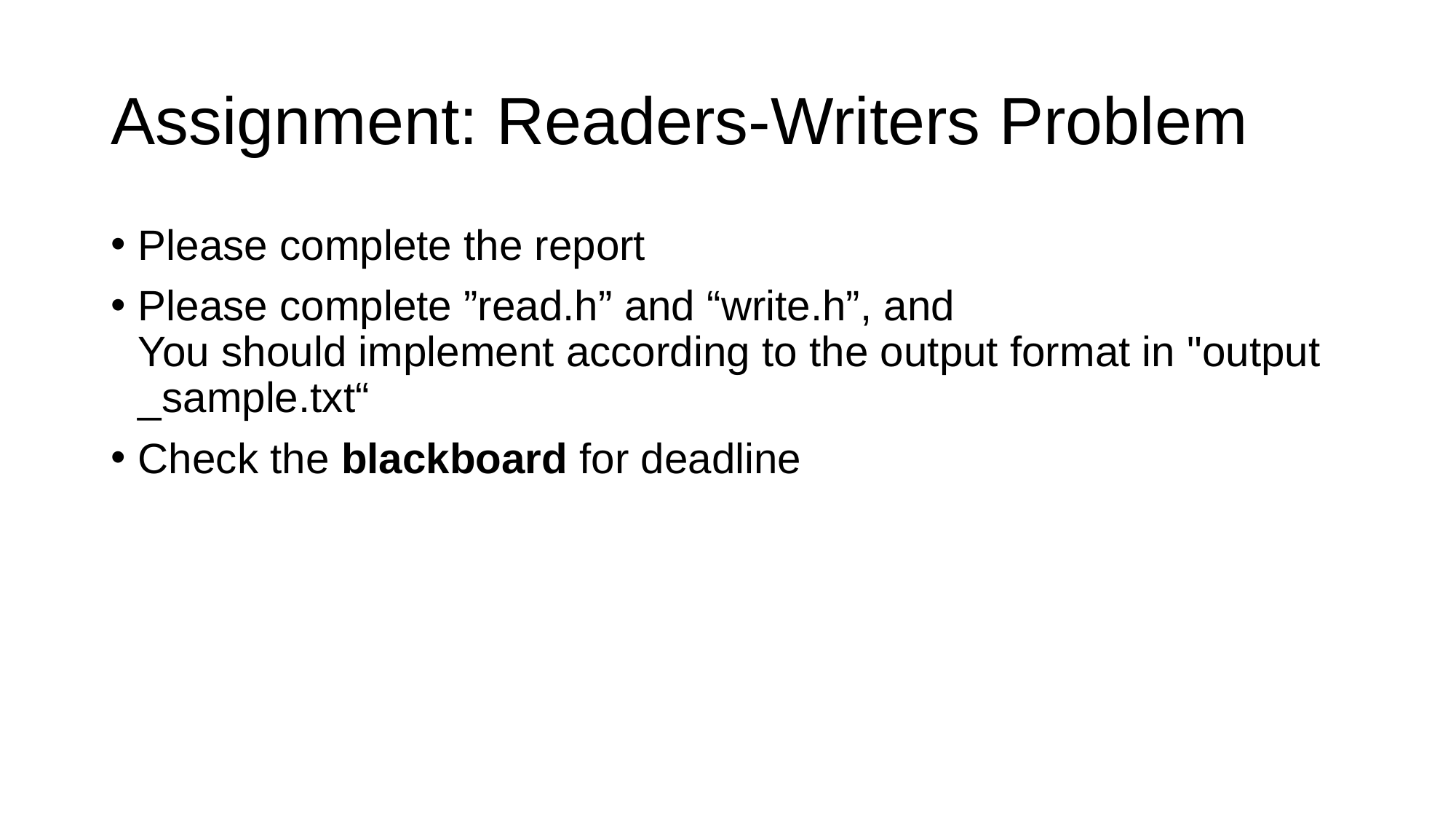

# Assignment: Readers-Writers Problem
Please complete the report
Please complete ”read.h” and “write.h”, and You should implement according to the output format in "output_sample.txt“
Check the blackboard for deadline